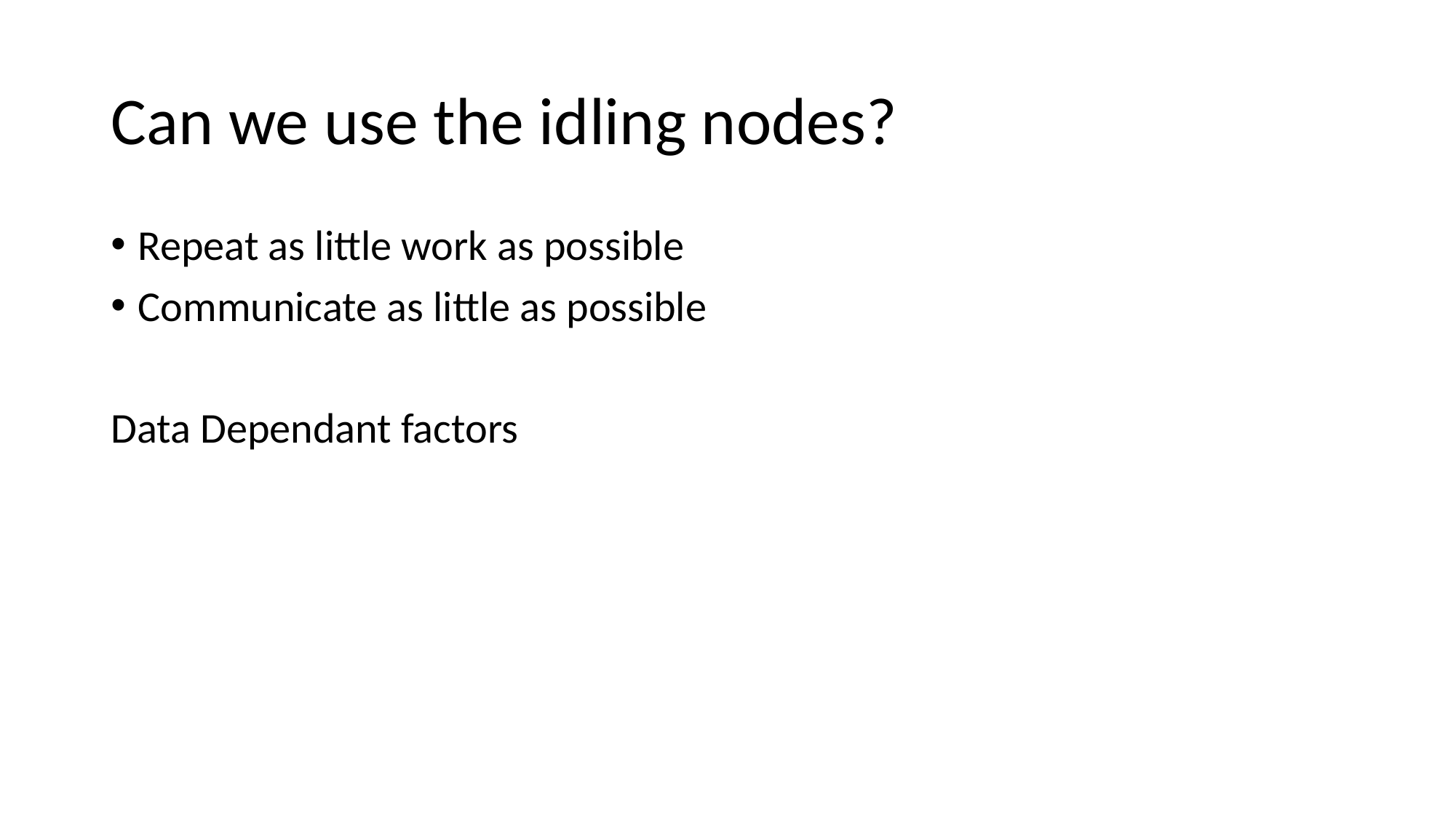

# Can we use the idling nodes?
Repeat as little work as possible
Communicate as little as possible

Data Dependant factors